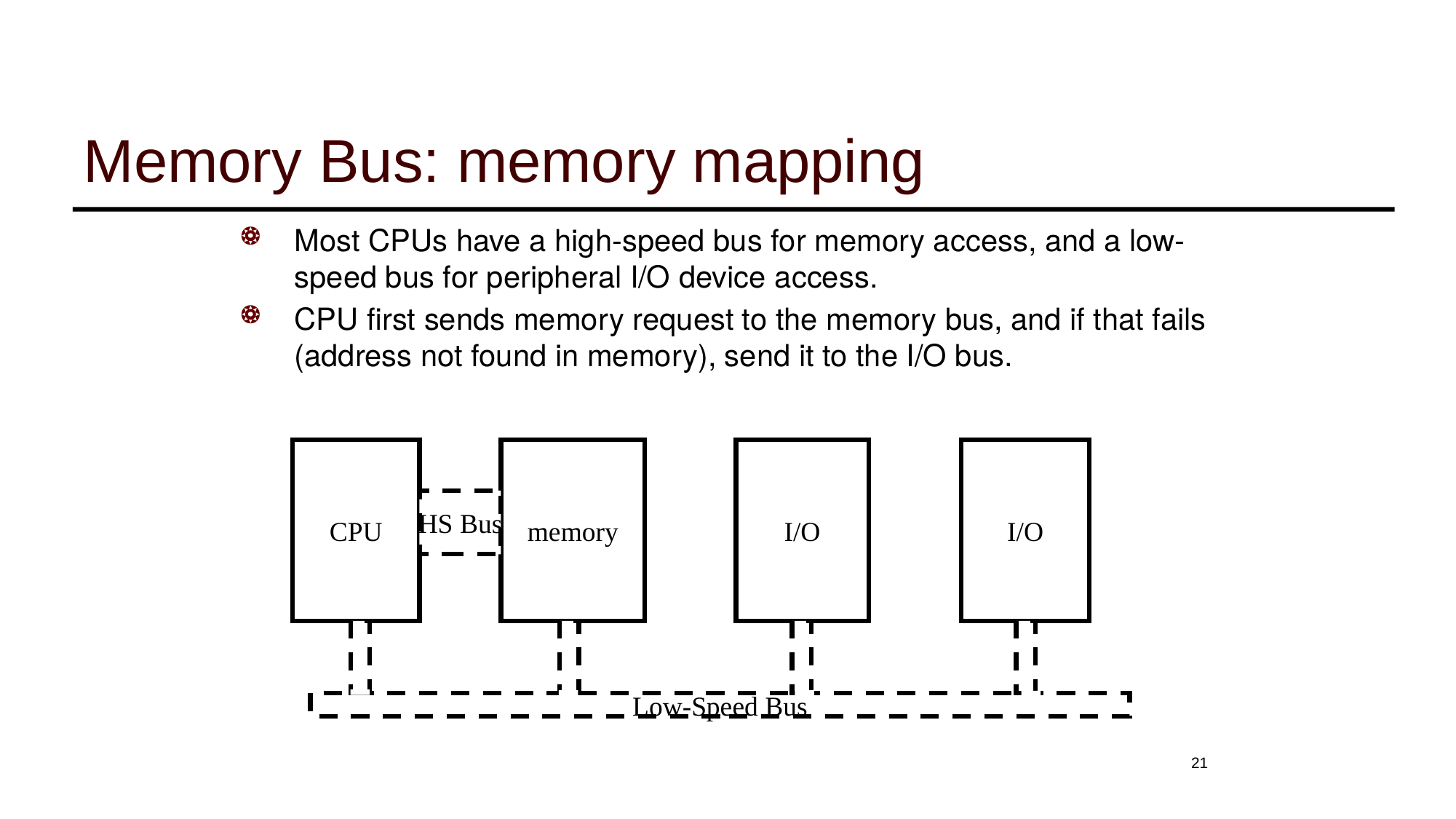

# Memory Bus: memory mapping
Most CPUs have a high-speed bus for memory access, and a low-speed bus for peripheral I/O device access.
CPU first sends memory request to the memory bus, and if that fails (address not found in memory), send it to the I/O bus.
CPU
memory
I/O
I/O
HS Bus

Low-Speed Bus
21